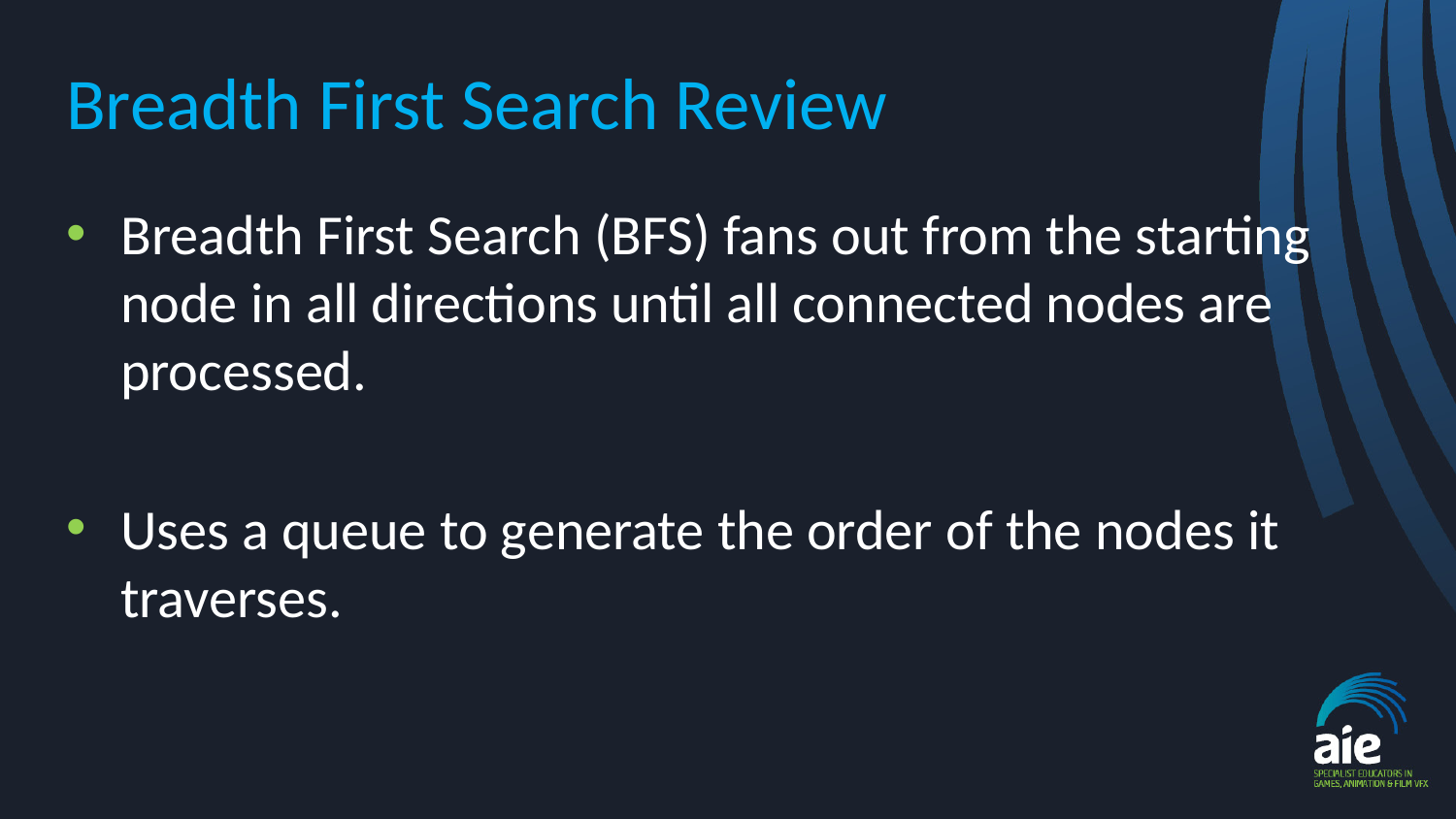

# Breadth First Search Review
Breadth First Search (BFS) fans out from the starting node in all directions until all connected nodes are processed.

Uses a queue to generate the order of the nodes it traverses.